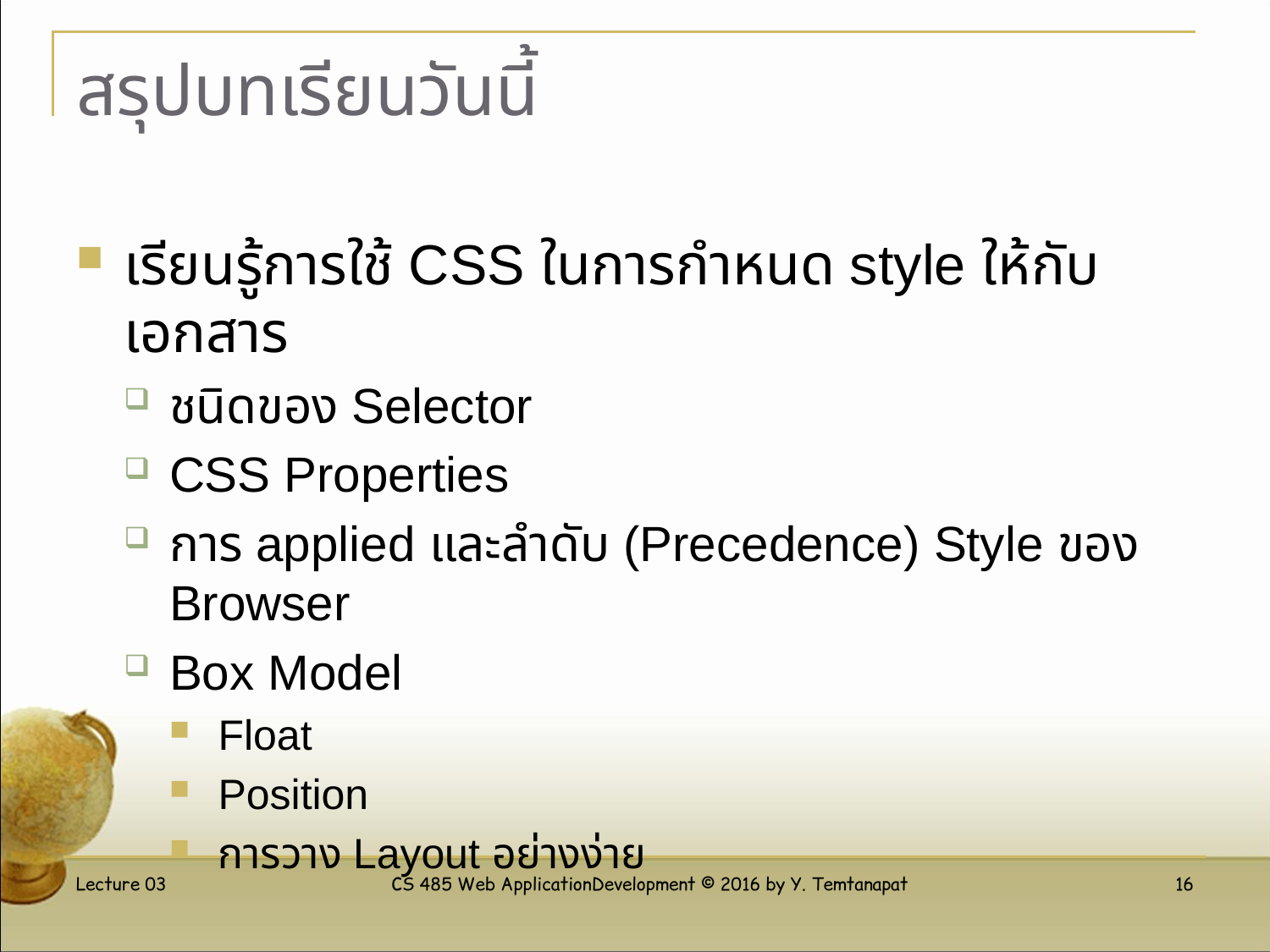

# สรุปบทเรียนวันนี้
เรียนรู้การใช้ CSS ในการกำหนด style ให้กับเอกสาร
ชนิดของ Selector
CSS Properties
การ applied และลำดับ (Precedence) Style ของ Browser
Box Model
Float
Position
การวาง Layout อย่างง่าย

Lecture 03
CS 485 Web ApplicationDevelopment © 2016 by Y. Temtanapat
 16